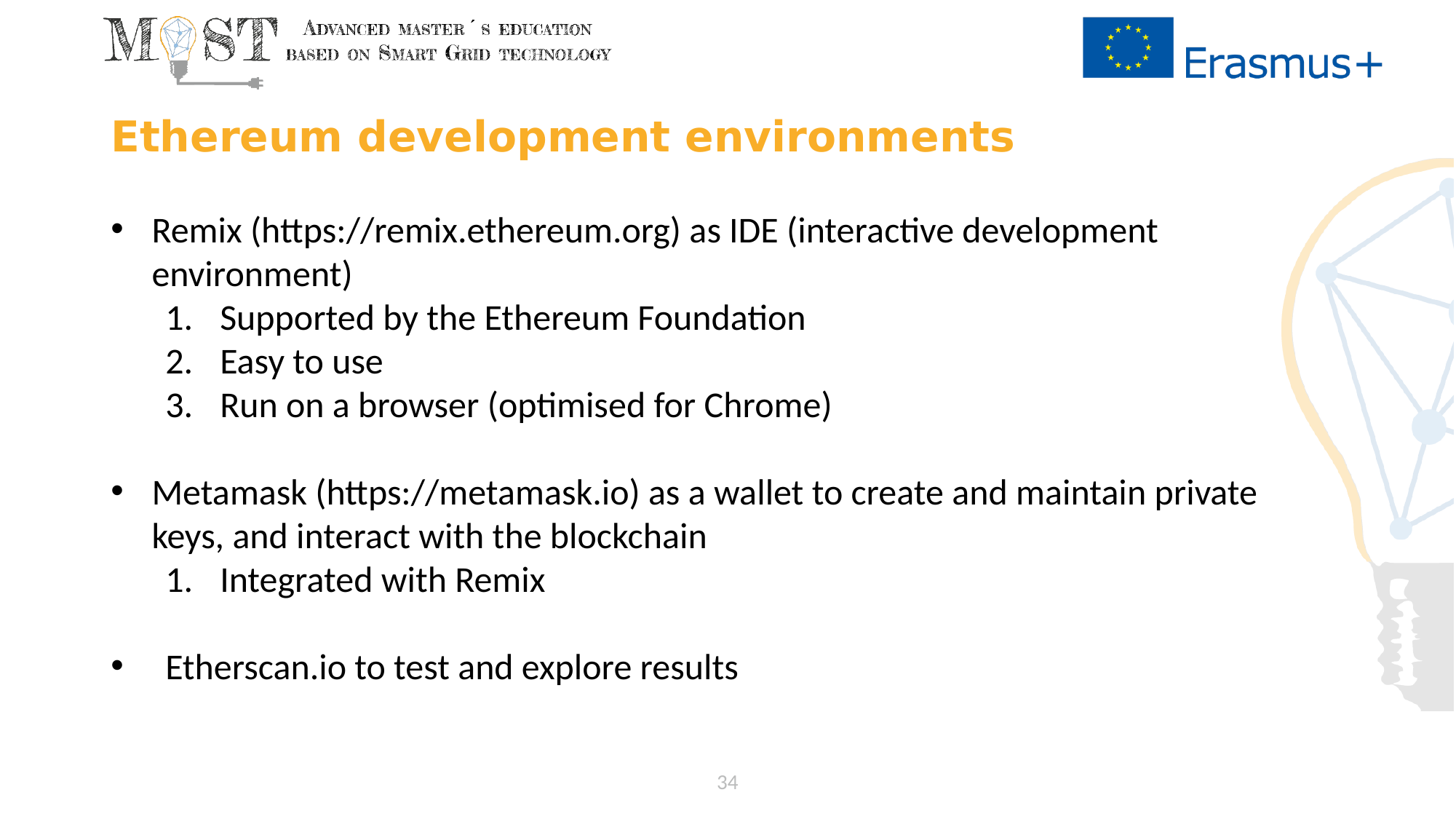

# Ethereum development environments
Remix (https://remix.ethereum.org) as IDE (interactive development environment)
Supported by the Ethereum Foundation
Easy to use
Run on a browser (optimised for Chrome)

Metamask (https://metamask.io) as a wallet to create and maintain private keys, and interact with the blockchain
Integrated with Remix

Etherscan.io to test and explore results
34